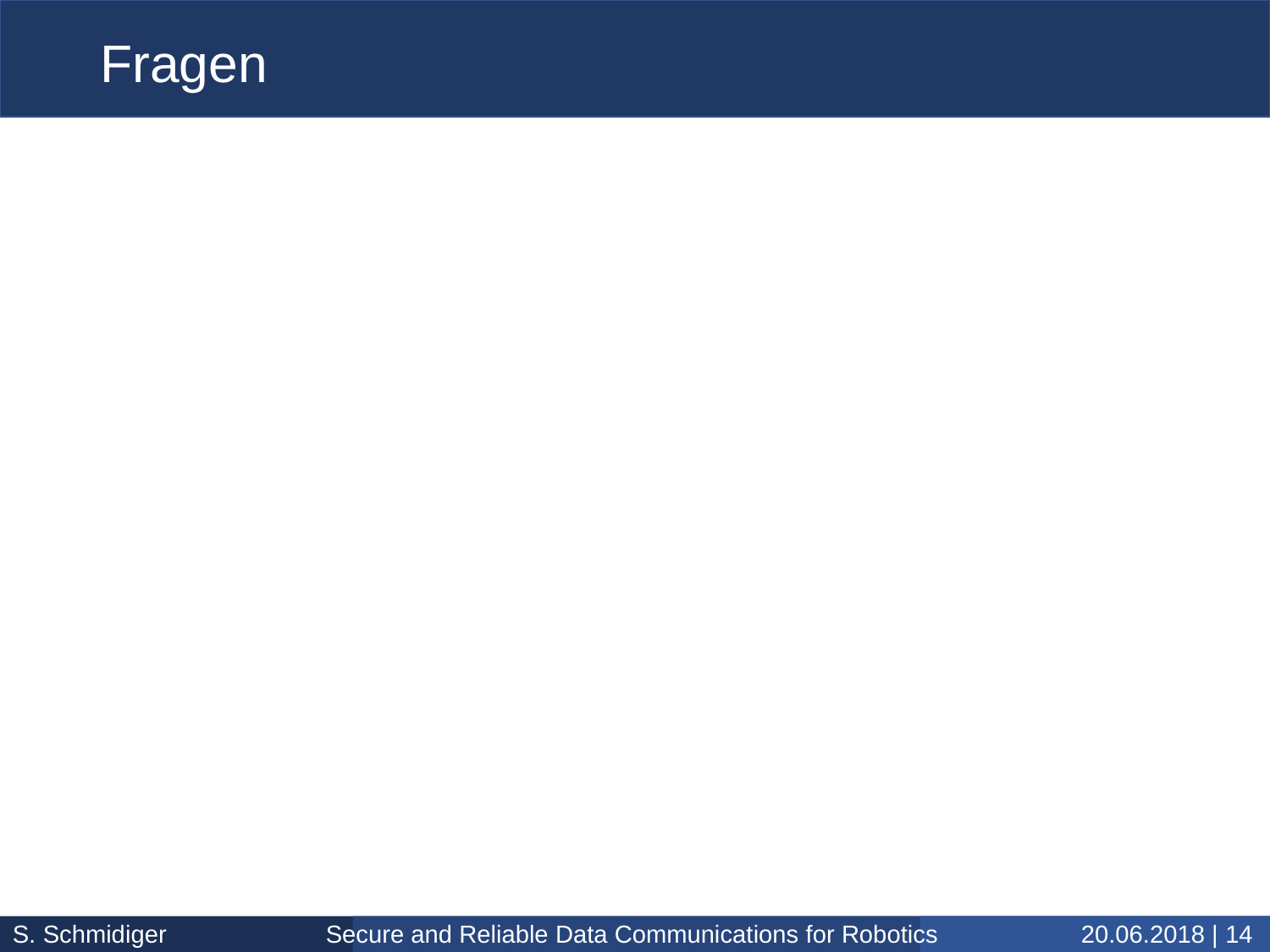

# Fragen

S. Schmidiger
20.06.2018 | 14